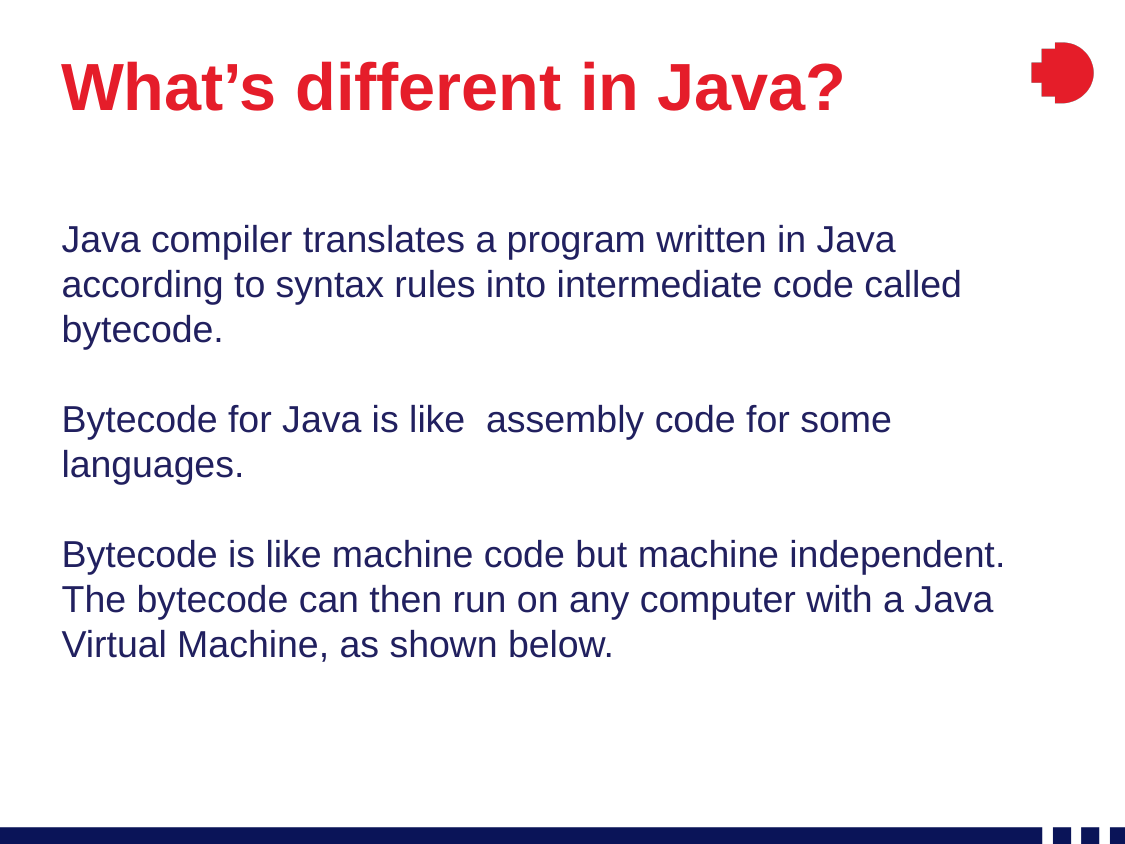

# What’s different in Java?
Java compiler translates a program written in Java according to syntax rules into intermediate code called bytecode.

Bytecode for Java is like  assembly code for some languages.

Bytecode is like machine code but machine independent. The bytecode can then run on any computer with a Java Virtual Machine, as shown below.